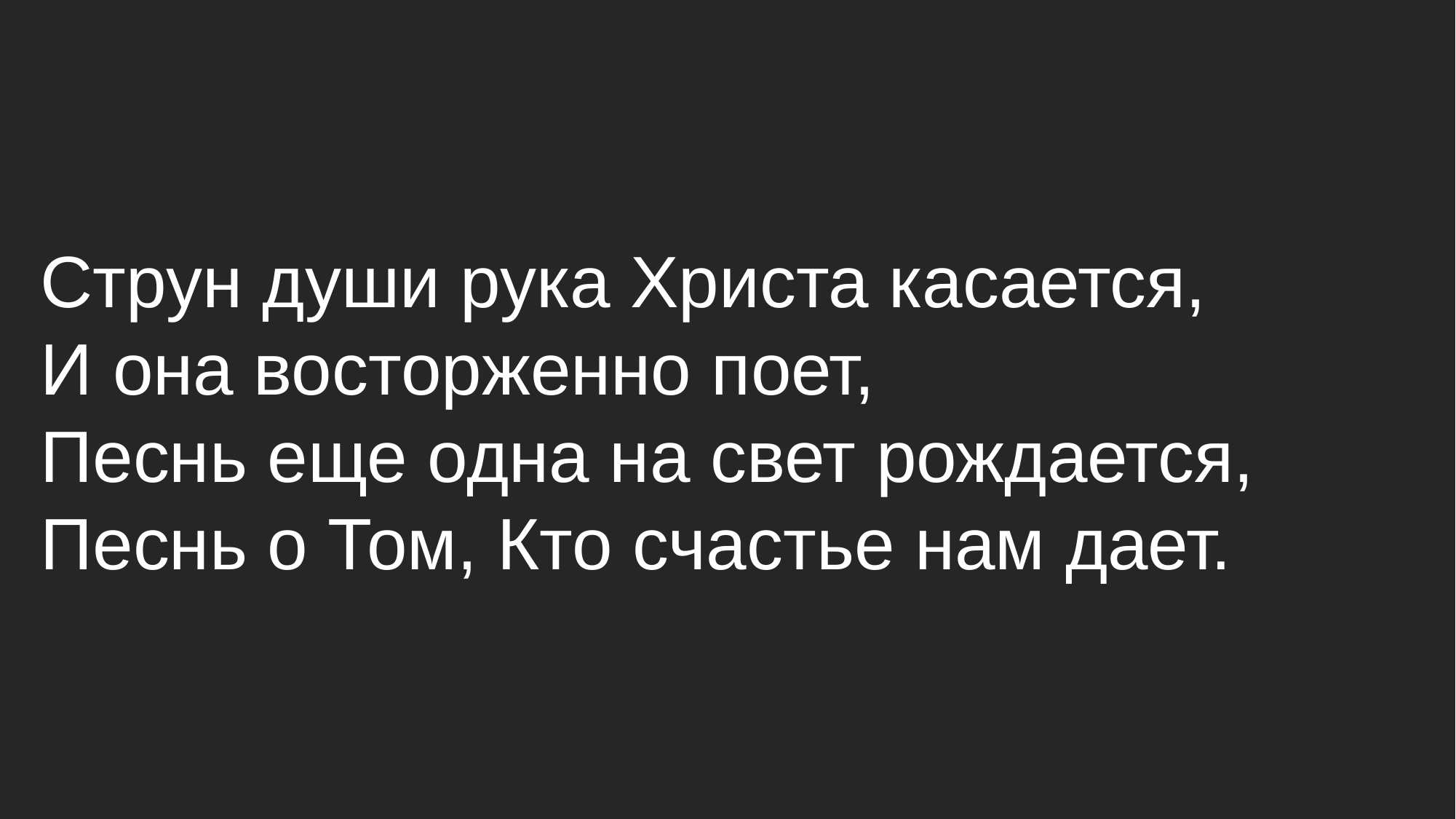

Струн души рука Христа касается,
И она восторженно поет,
Песнь еще одна на свет рождается,
Песнь о Том, Кто счастье нам дает.